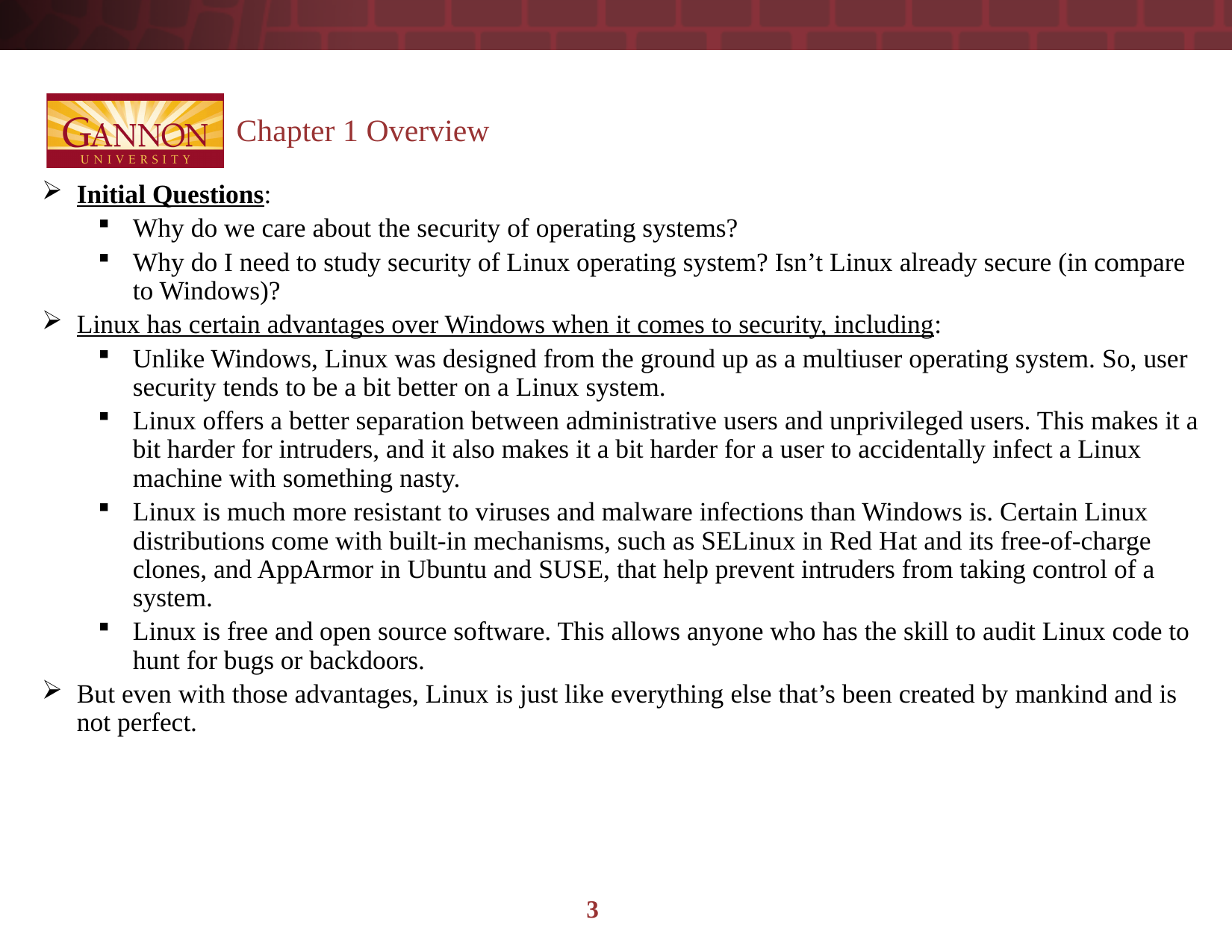

Chapter 1 Overview
Initial Questions:
Why do we care about the security of operating systems?
Why do I need to study security of Linux operating system? Isn’t Linux already secure (in compare to Windows)?
Linux has certain advantages over Windows when it comes to security, including:
Unlike Windows, Linux was designed from the ground up as a multiuser operating system. So, user security tends to be a bit better on a Linux system.
Linux offers a better separation between administrative users and unprivileged users. This makes it a bit harder for intruders, and it also makes it a bit harder for a user to accidentally infect a Linux machine with something nasty.
Linux is much more resistant to viruses and malware infections than Windows is. Certain Linux distributions come with built-in mechanisms, such as SELinux in Red Hat and its free-of-charge clones, and AppArmor in Ubuntu and SUSE, that help prevent intruders from taking control of a system.
Linux is free and open source software. This allows anyone who has the skill to audit Linux code to hunt for bugs or backdoors.
But even with those advantages, Linux is just like everything else that’s been created by mankind and is not perfect.
3